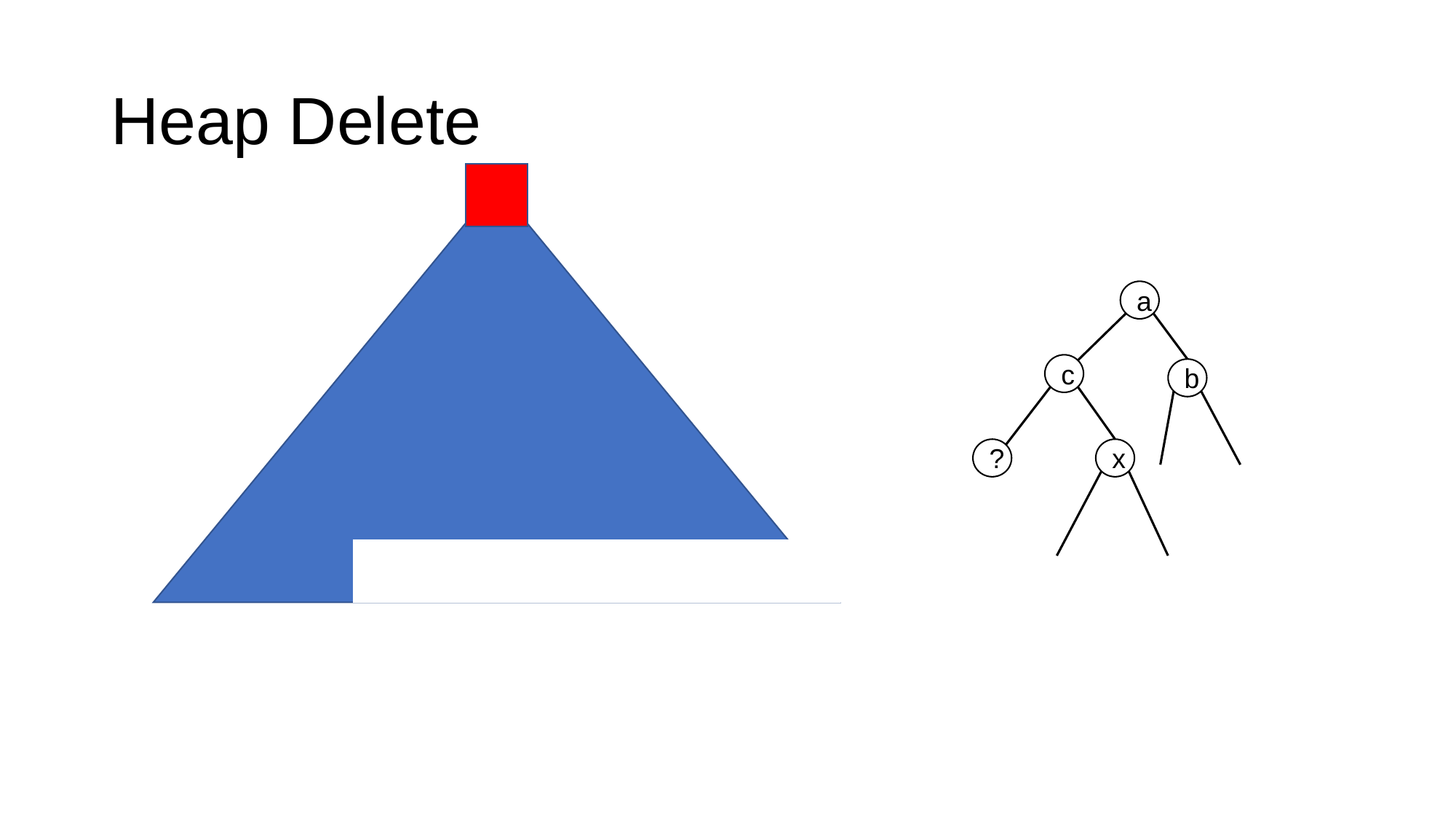

# Heap Delete

a
c
b
?
x